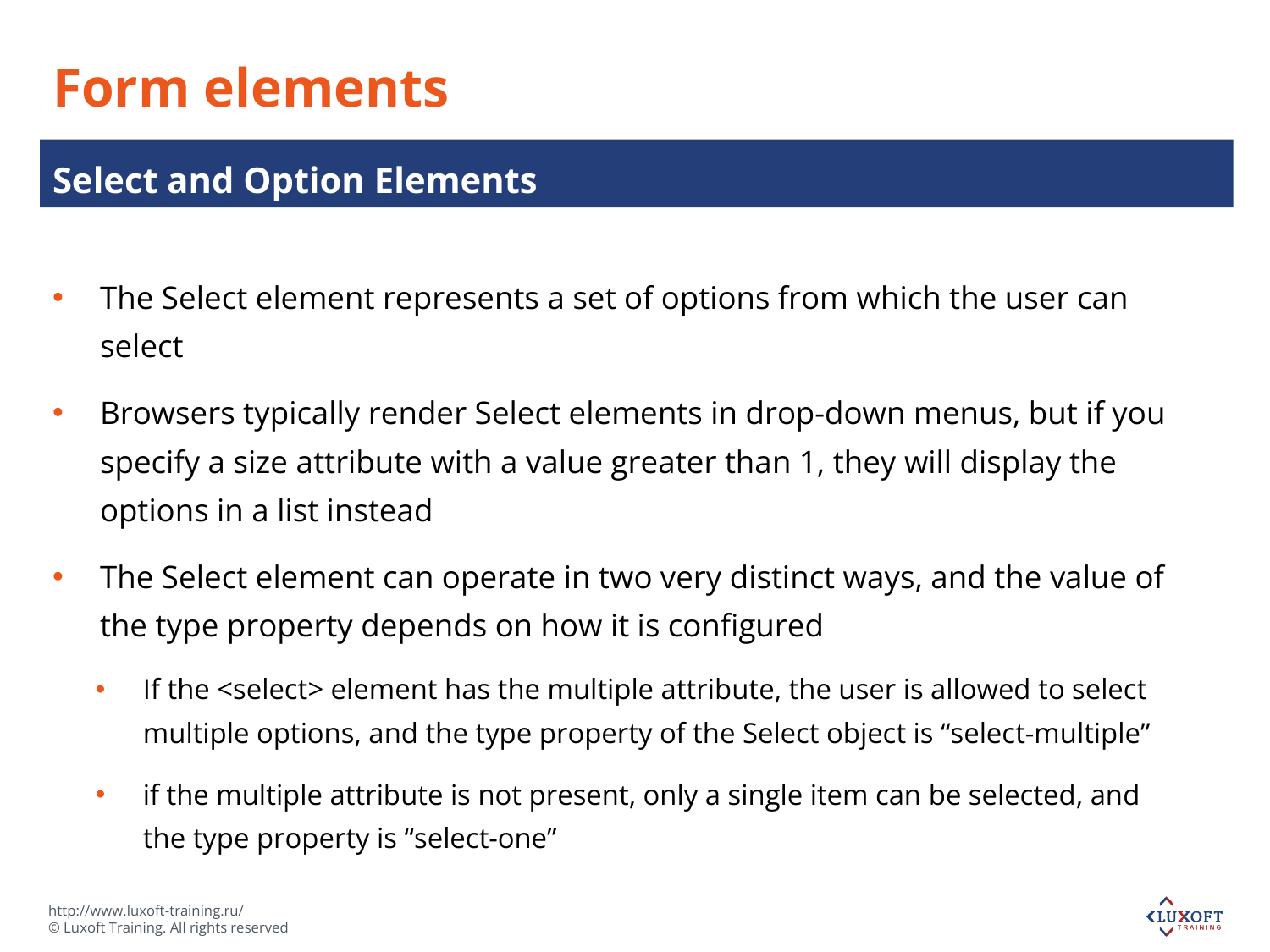

# Form elements
Select and Option Elements

The Select element represents a set of options from which the user can select
Browsers typically render Select elements in drop-down menus, but if you specify a size attribute with a value greater than 1, they will display the options in a list instead
The Select element can operate in two very distinct ways, and the value of the type property depends on how it is configured
If the <select> element has the multiple attribute, the user is allowed to select multiple options, and the type property of the Select object is “select-multiple”
if the multiple attribute is not present, only a single item can be selected, and the type property is “select-one”